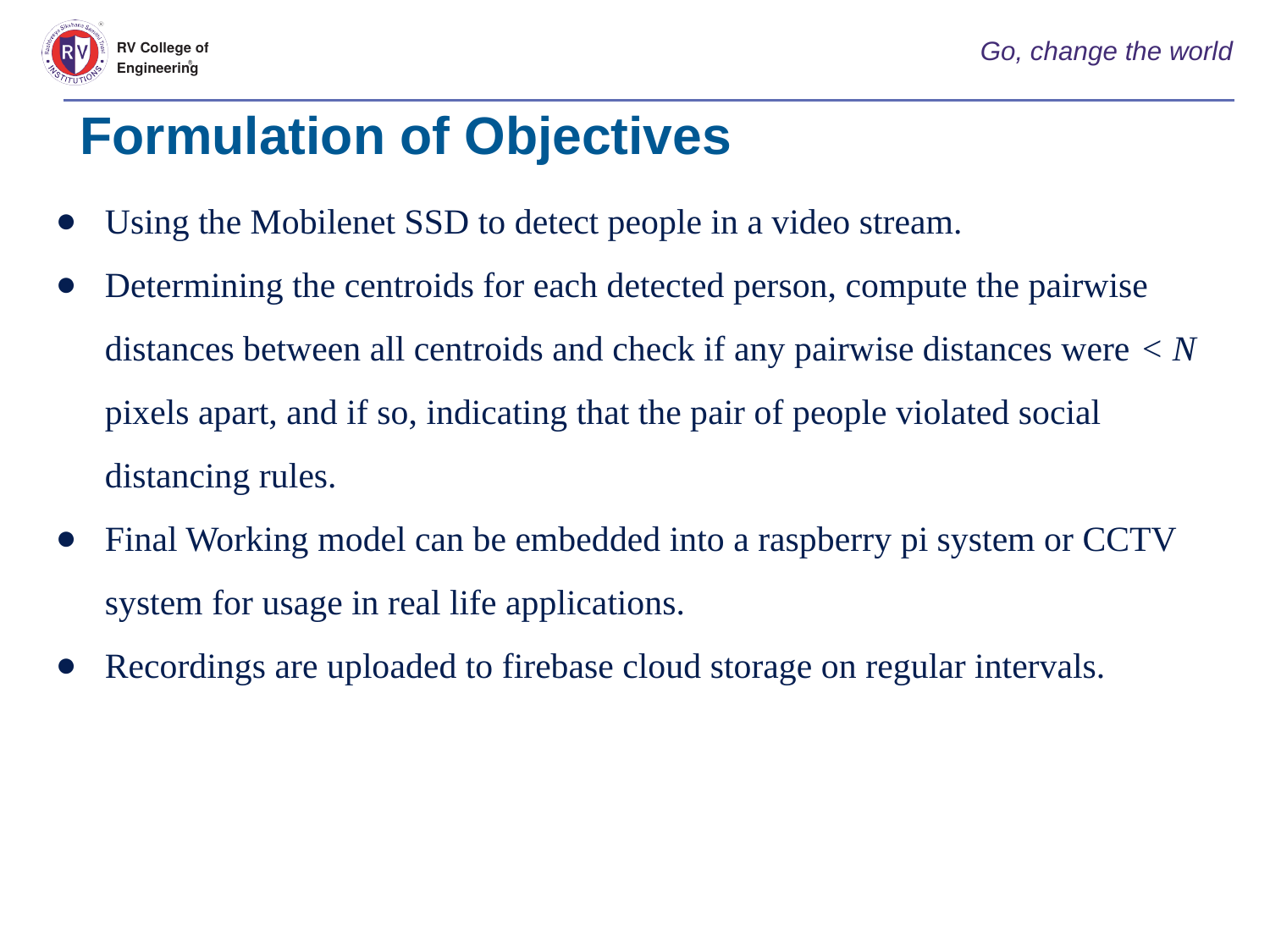

# Go, change the world
RV College of
Engineering

 Formulation of Objectives
Using the Mobilenet SSD to detect people in a video stream.
Determining the centroids for each detected person, compute the pairwise distances between all centroids and check if any pairwise distances were < N pixels apart, and if so, indicating that the pair of people violated social distancing rules.
Final Working model can be embedded into a raspberry pi system or CCTV system for usage in real life applications.
Recordings are uploaded to firebase cloud storage on regular intervals.